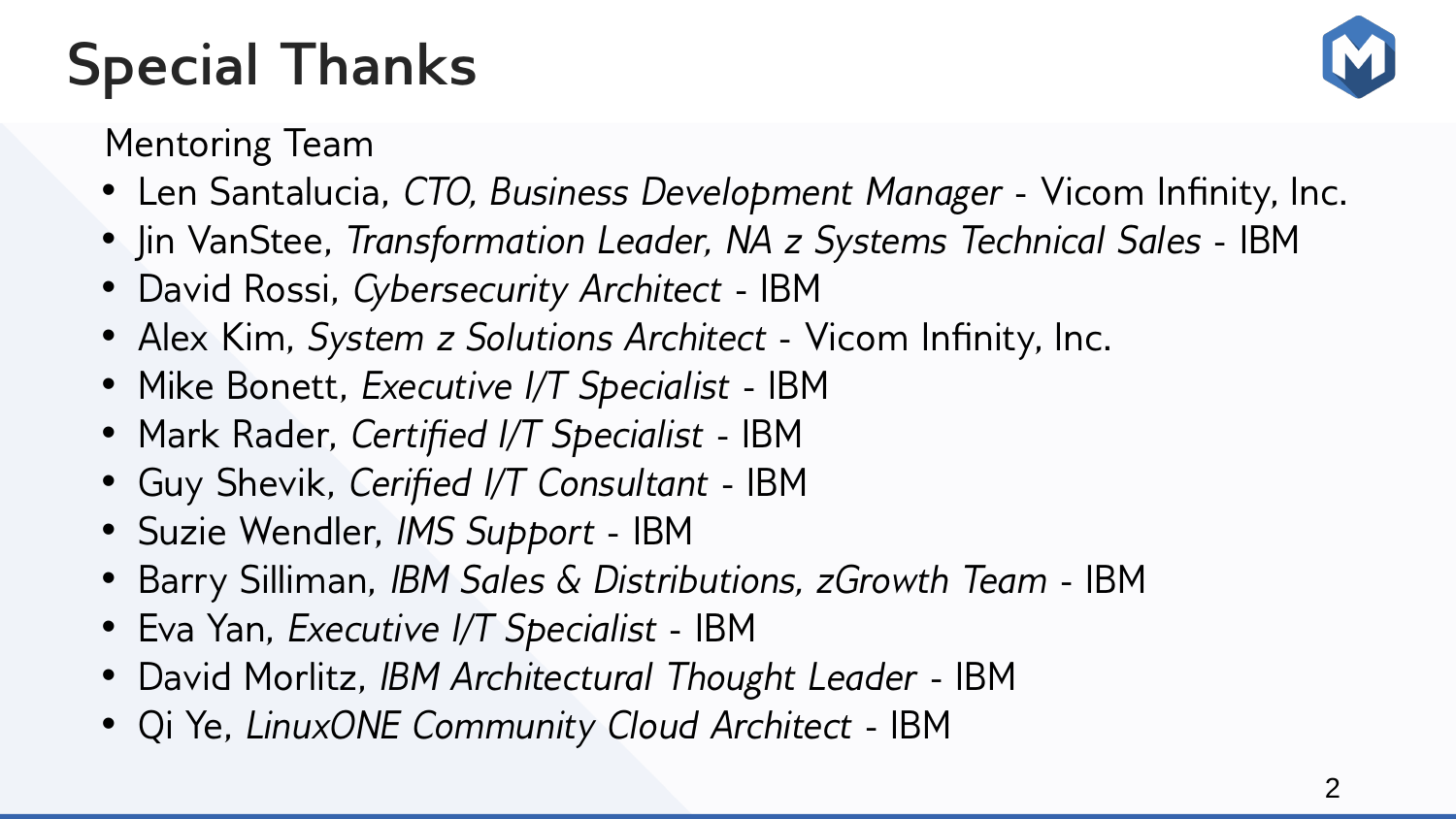

# Special Thanks
Mentoring Team
Len Santalucia, CTO, Business Development Manager - Vicom Infinity, Inc.
Jin VanStee, Transformation Leader, NA z Systems Technical Sales - IBM
David Rossi, Cybersecurity Architect - IBM
Alex Kim, System z Solutions Architect - Vicom Infinity, Inc.
Mike Bonett, Executive I/T Specialist - IBM
Mark Rader, Certified I/T Specialist - IBM
Guy Shevik, Cerified I/T Consultant - IBM
Suzie Wendler, IMS Support - IBM
Barry Silliman, IBM Sales & Distributions, zGrowth Team - IBM
Eva Yan, Executive I/T Specialist - IBM
David Morlitz, IBM Architectural Thought Leader - IBM
Qi Ye, LinuxONE Community Cloud Architect - IBM

2